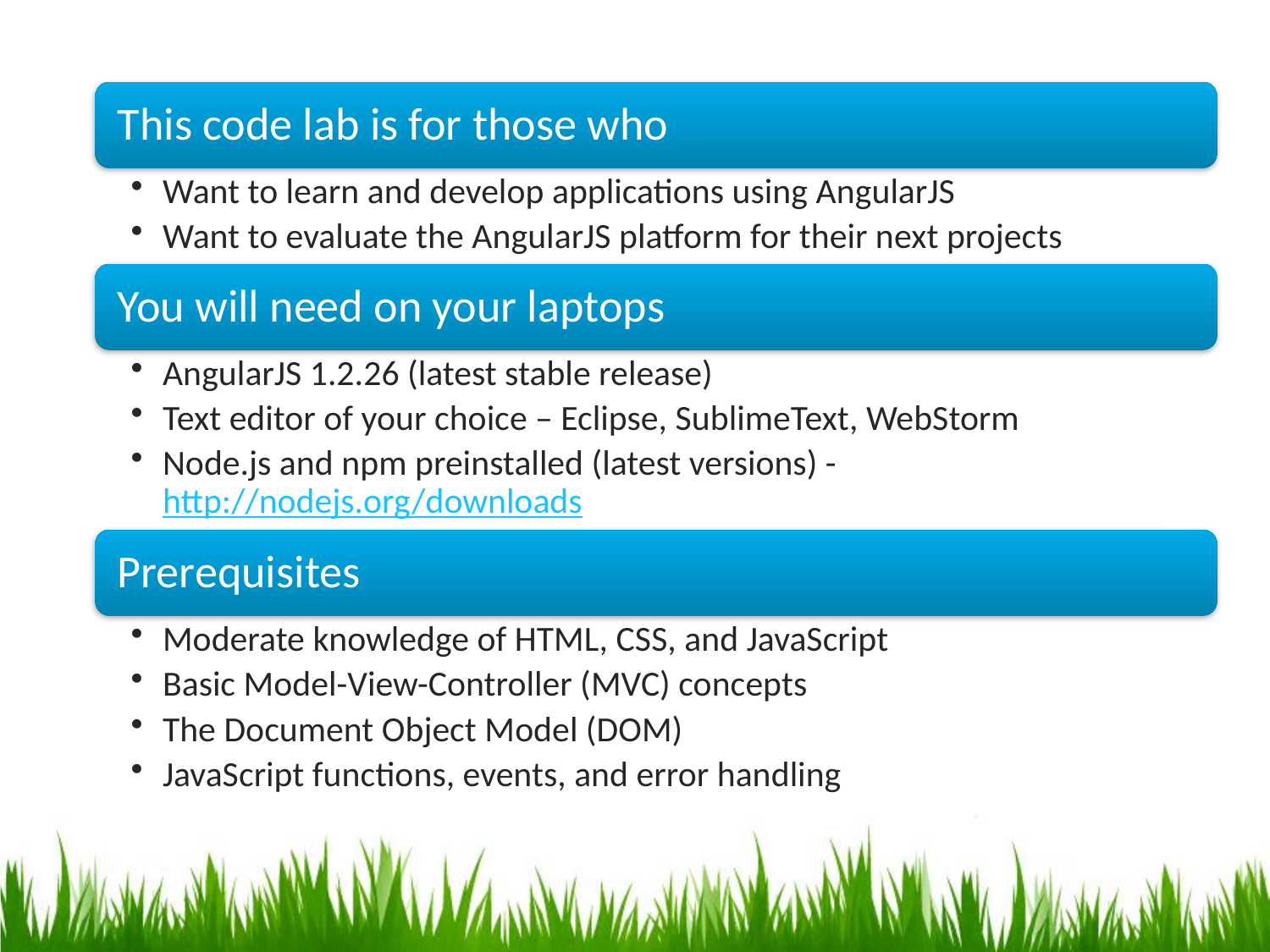

This code lab is for those who
Want to learn and develop applications using AngularJS
Want to evaluate the AngularJS platform for their next projects
You will need on your laptops
AngularJS 1.2.26 (latest stable release)
Text editor of your choice – Eclipse, SublimeText, WebStorm
Node.js and npm preinstalled (latest versions) - http://nodejs.org/downloads
Prerequisites
Moderate knowledge of HTML, CSS, and JavaScript
Basic Model-View-Controller (MVC) concepts
The Document Object Model (DOM)
JavaScript functions, events, and error handling